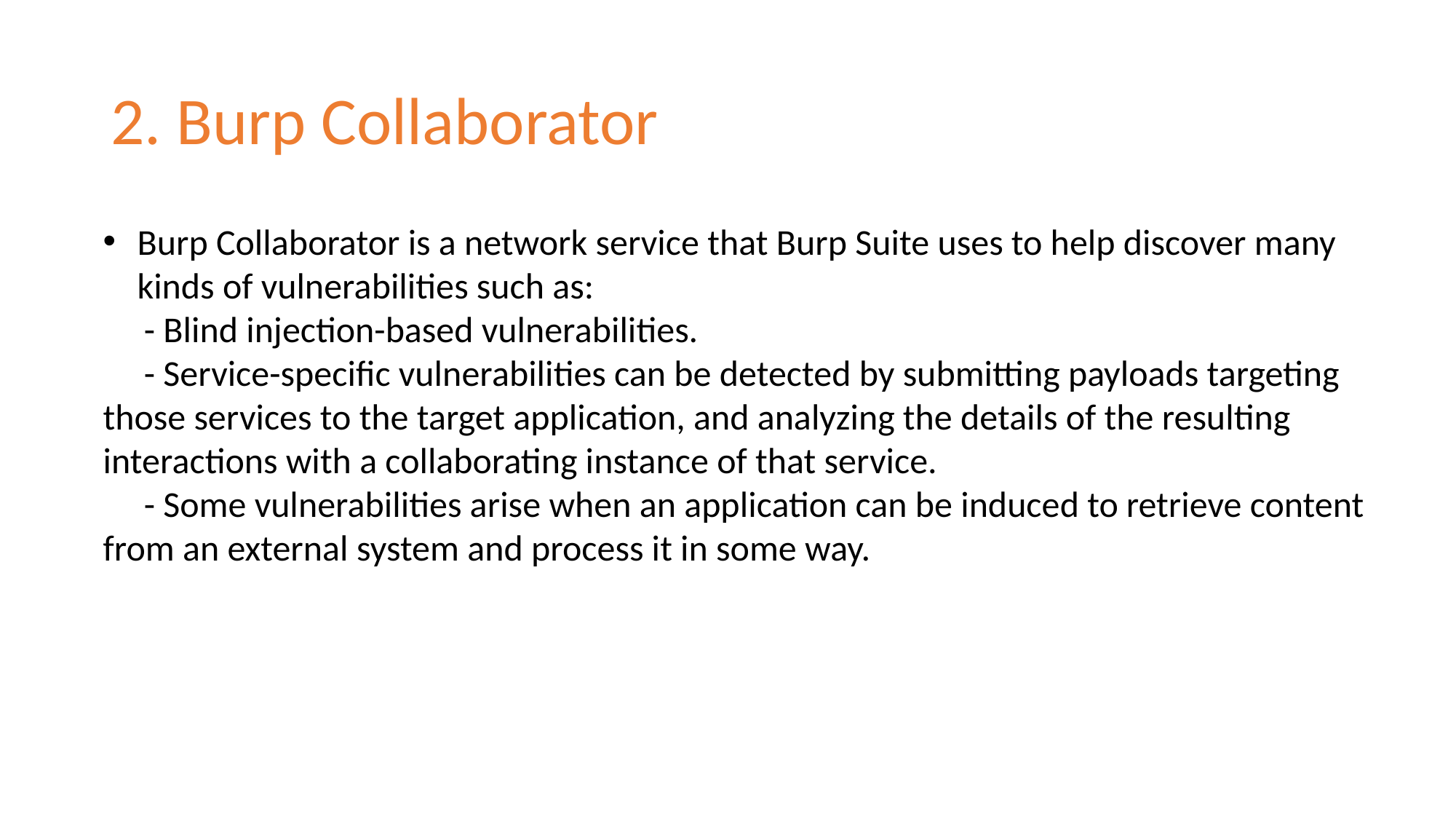

# 2. Burp Collaborator
Burp Collaborator is a network service that Burp Suite uses to help discover many kinds of vulnerabilities such as:
     - Blind injection-based vulnerabilities.
     - Service-specific vulnerabilities can be detected by submitting payloads targeting those services to the target application, and analyzing the details of the resulting interactions with a collaborating instance of that service.
     - Some vulnerabilities arise when an application can be induced to retrieve content from an external system and process it in some way.